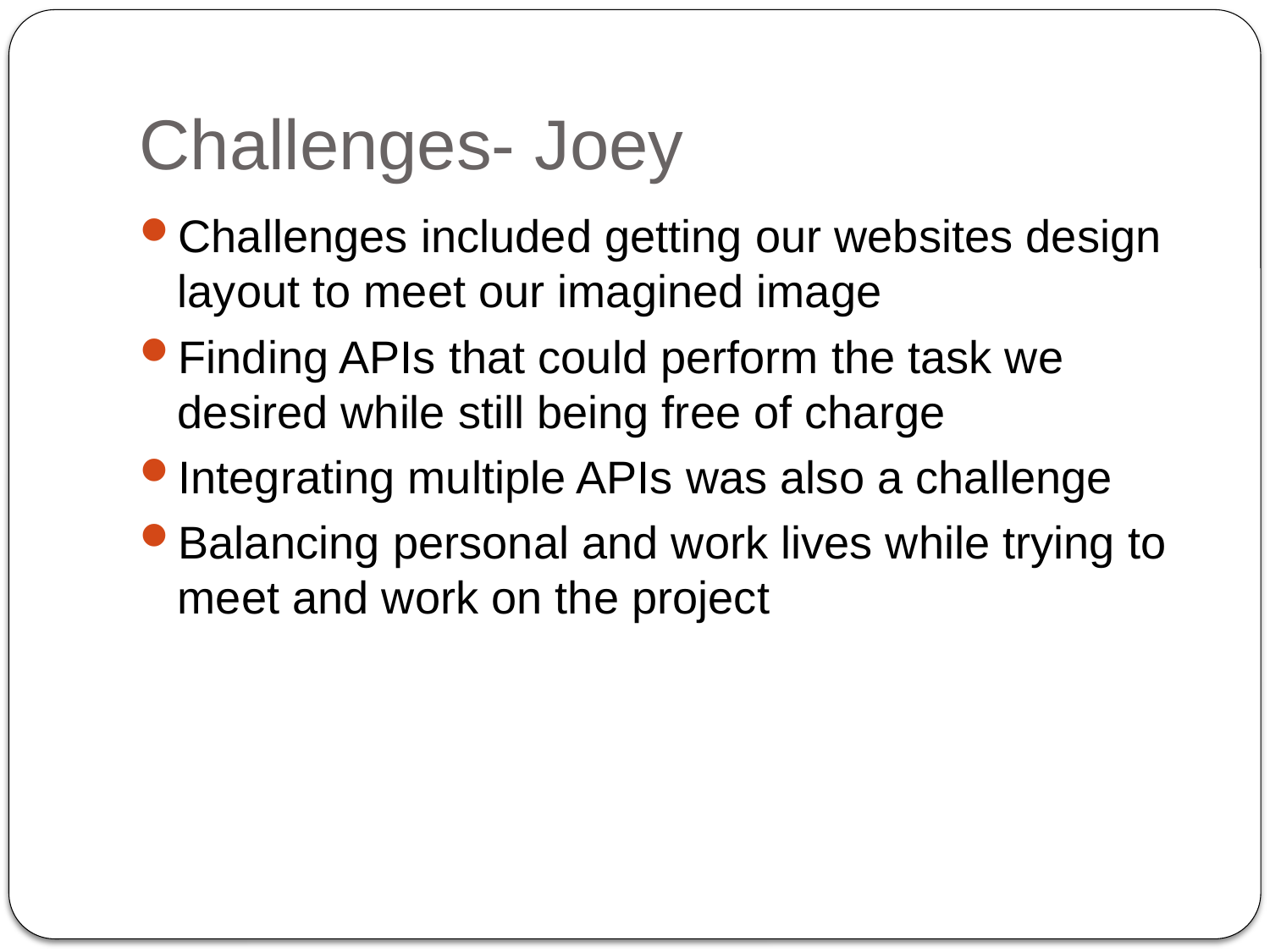

# Challenges- Joey
Challenges included getting our websites design layout to meet our imagined image
Finding APIs that could perform the task we desired while still being free of charge
Integrating multiple APIs was also a challenge
Balancing personal and work lives while trying to meet and work on the project